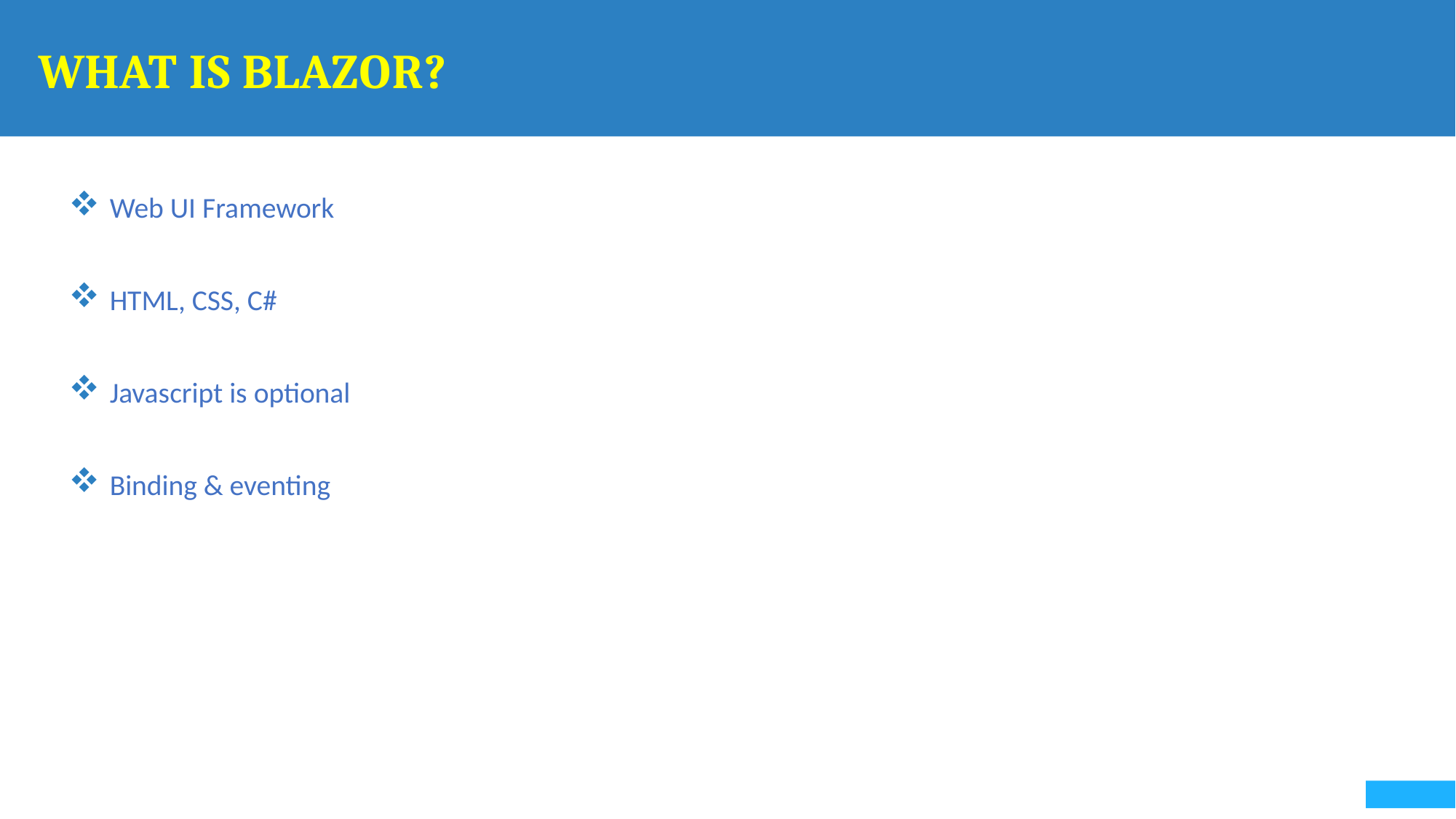

# WHAT IS BLAZOR?
Web UI Framework

HTML, CSS, C#

Javascript is optional

Binding & eventing